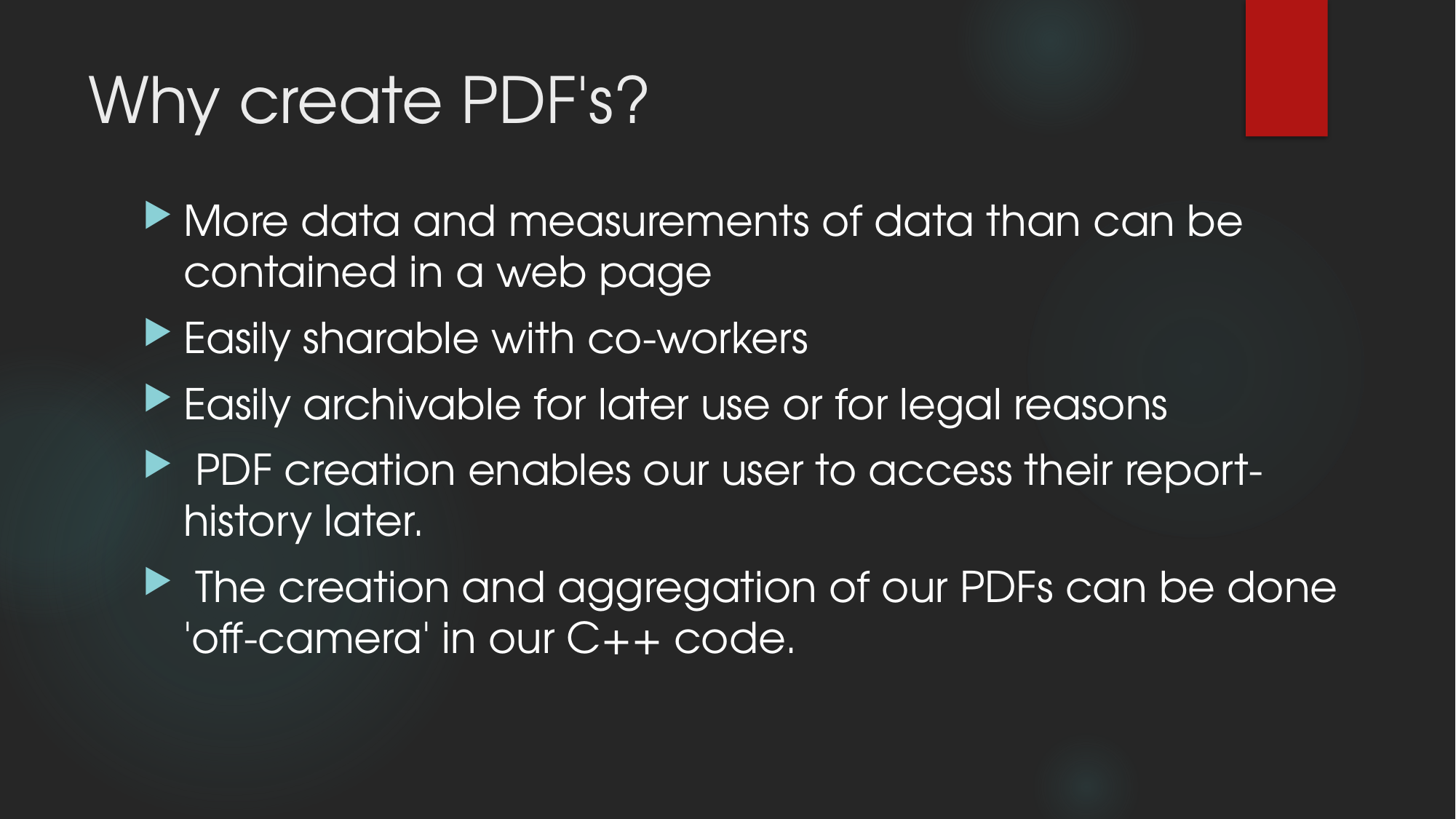

# Why create PDF's?
More data and measurements of data than can be contained in a web page
Easily sharable with co-workers
Easily archivable for later use or for legal reasons
 PDF creation enables our user to access their report-history later.
 The creation and aggregation of our PDFs can be done 'off-camera' in our C++ code.